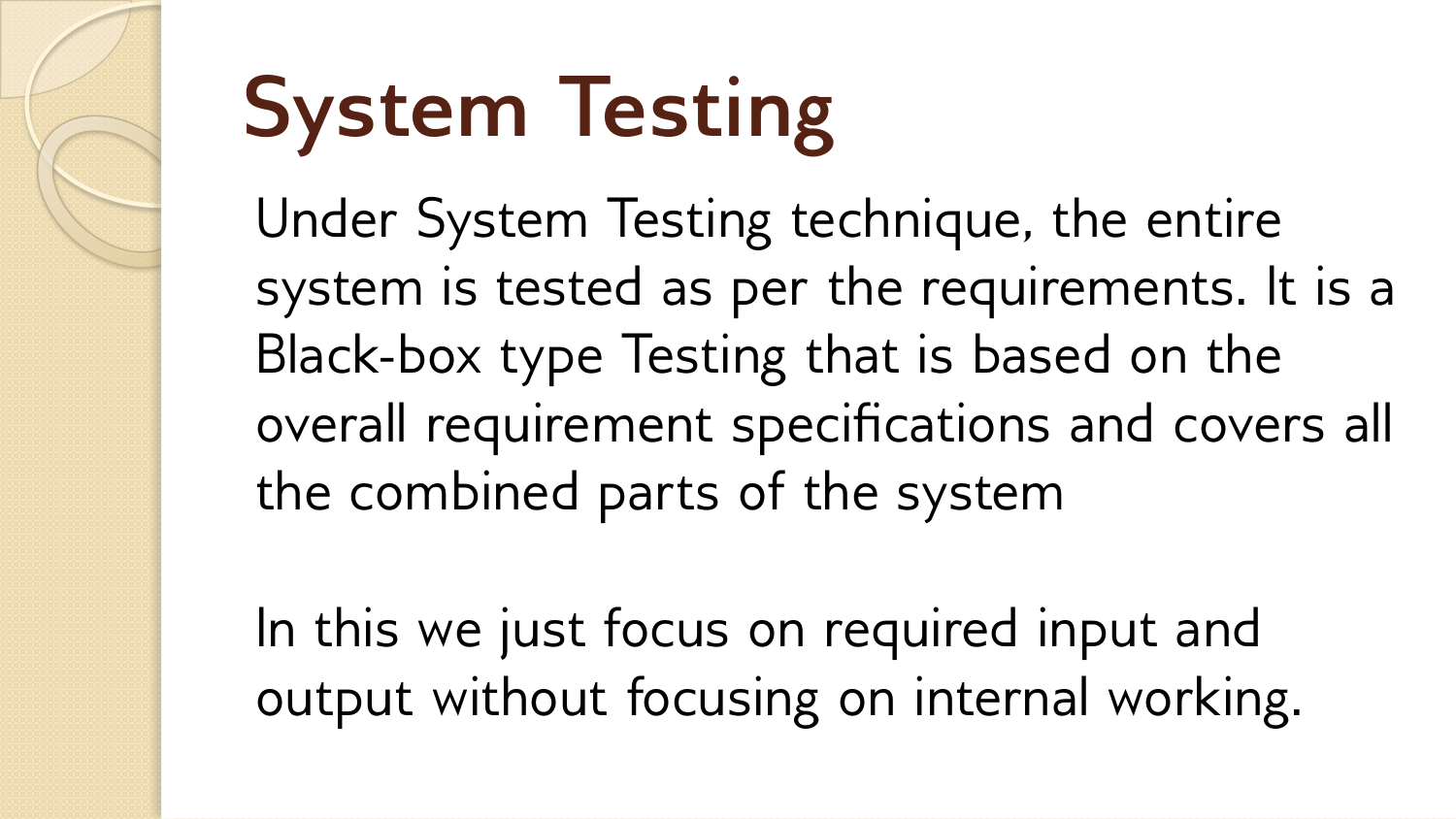

# System Testing
Under System Testing technique, the entire system is tested as per the requirements. It is a Black-box type Testing that is based on the overall requirement specifications and covers all the combined parts of the system

In this we just focus on required input and output without focusing on internal working.